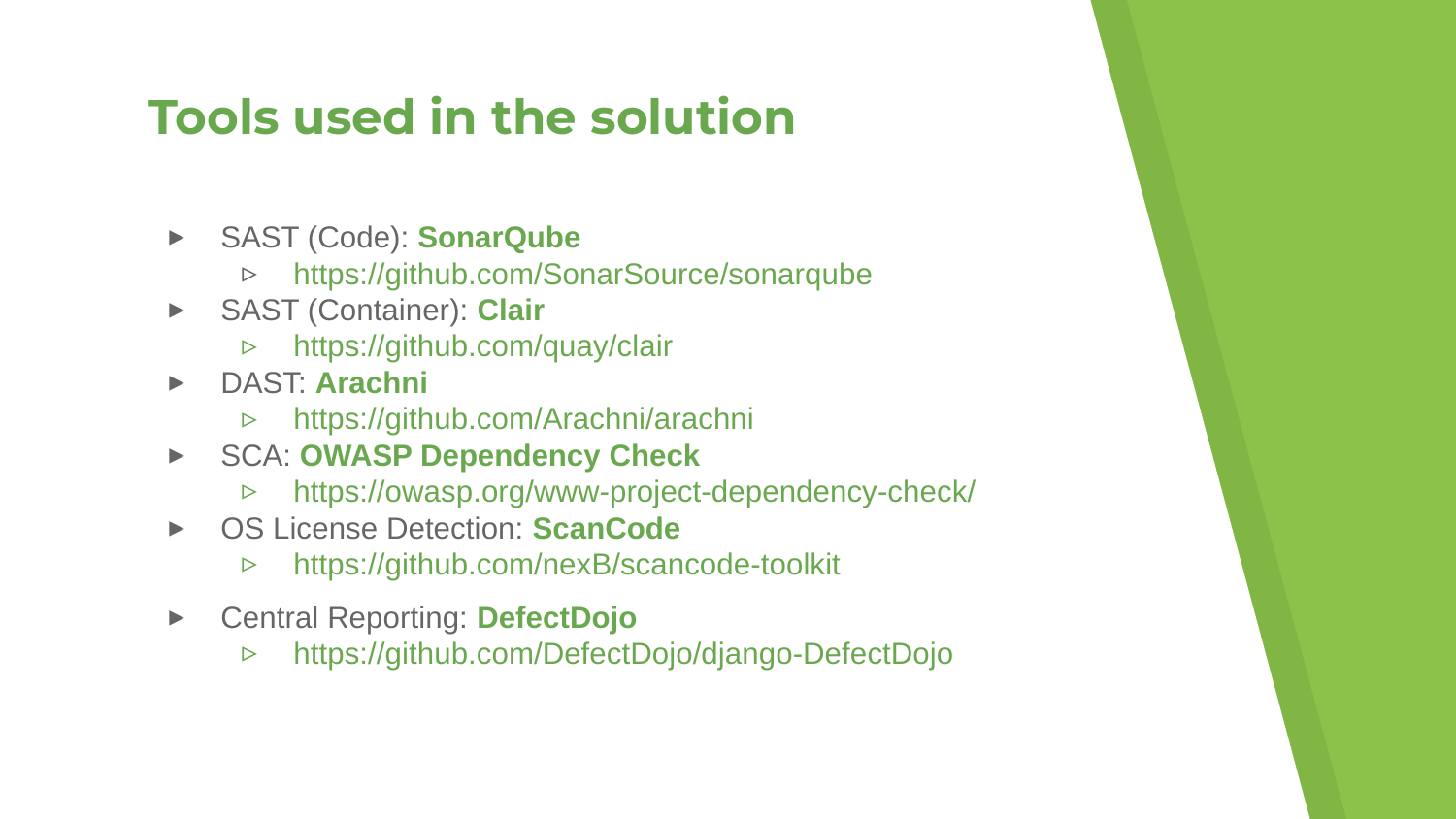

# Tools used in the solution
SAST (Code): SonarQube
https://github.com/SonarSource/sonarqube
SAST (Container): Clair
https://github.com/quay/clair
DAST: Arachni
https://github.com/Arachni/arachni
SCA: OWASP Dependency Check
https://owasp.org/www-project-dependency-check/
OS License Detection: ScanCode
https://github.com/nexB/scancode-toolkit
Central Reporting: DefectDojo
https://github.com/DefectDojo/django-DefectDojo